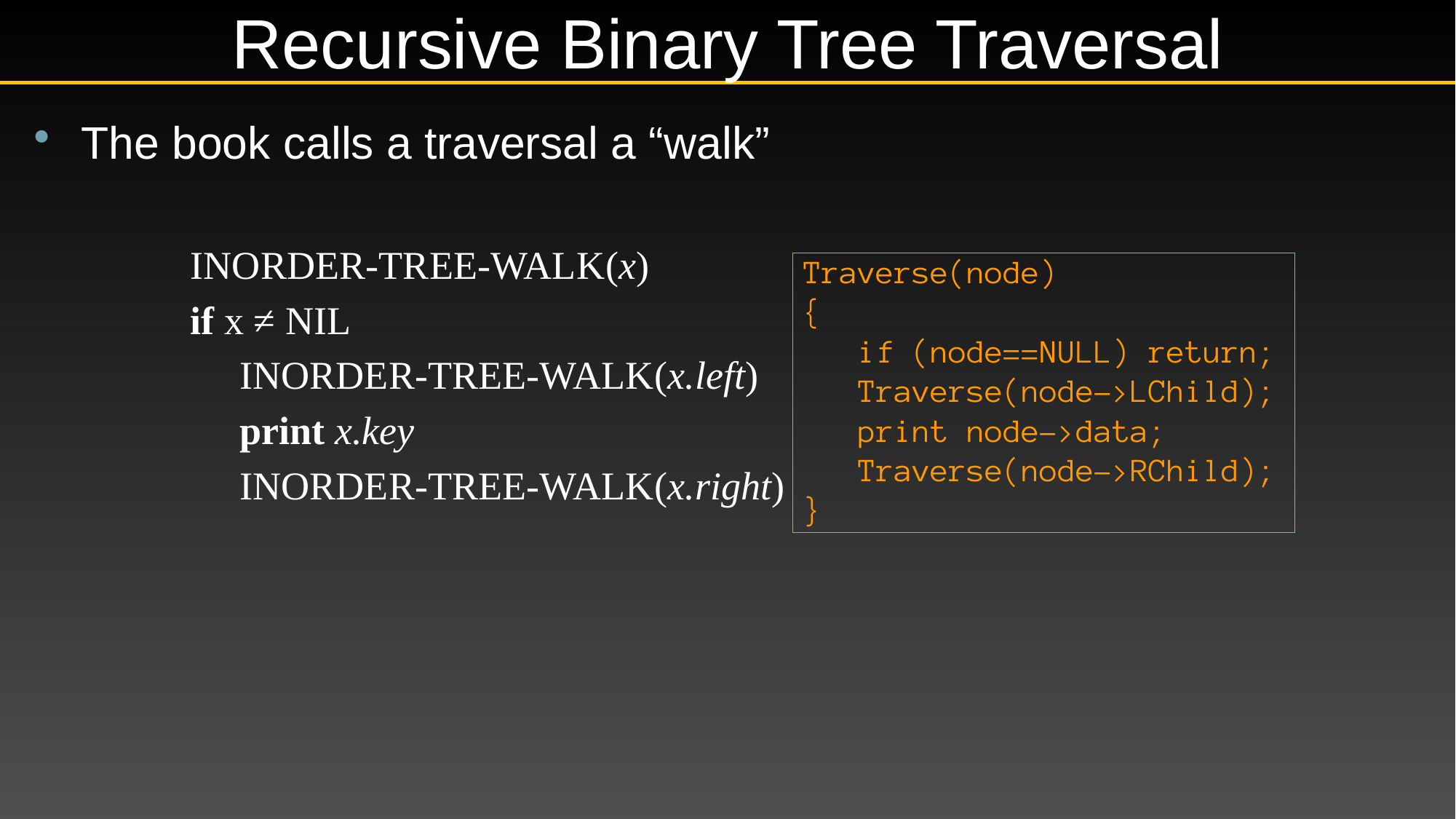

# Recursive Binary Tree Traversal
The book calls a traversal a “walk”

		Inorder-Tree-Walk(x)
		if x ≠ nil
		     Inorder-Tree-Walk(x.left)
		     print x.key
		     Inorder-Tree-Walk(x.right)
Traverse(node)
{
   if (node==NULL) return;
   Traverse(node->LChild);
   print node->data;
   Traverse(node->RChild);
}